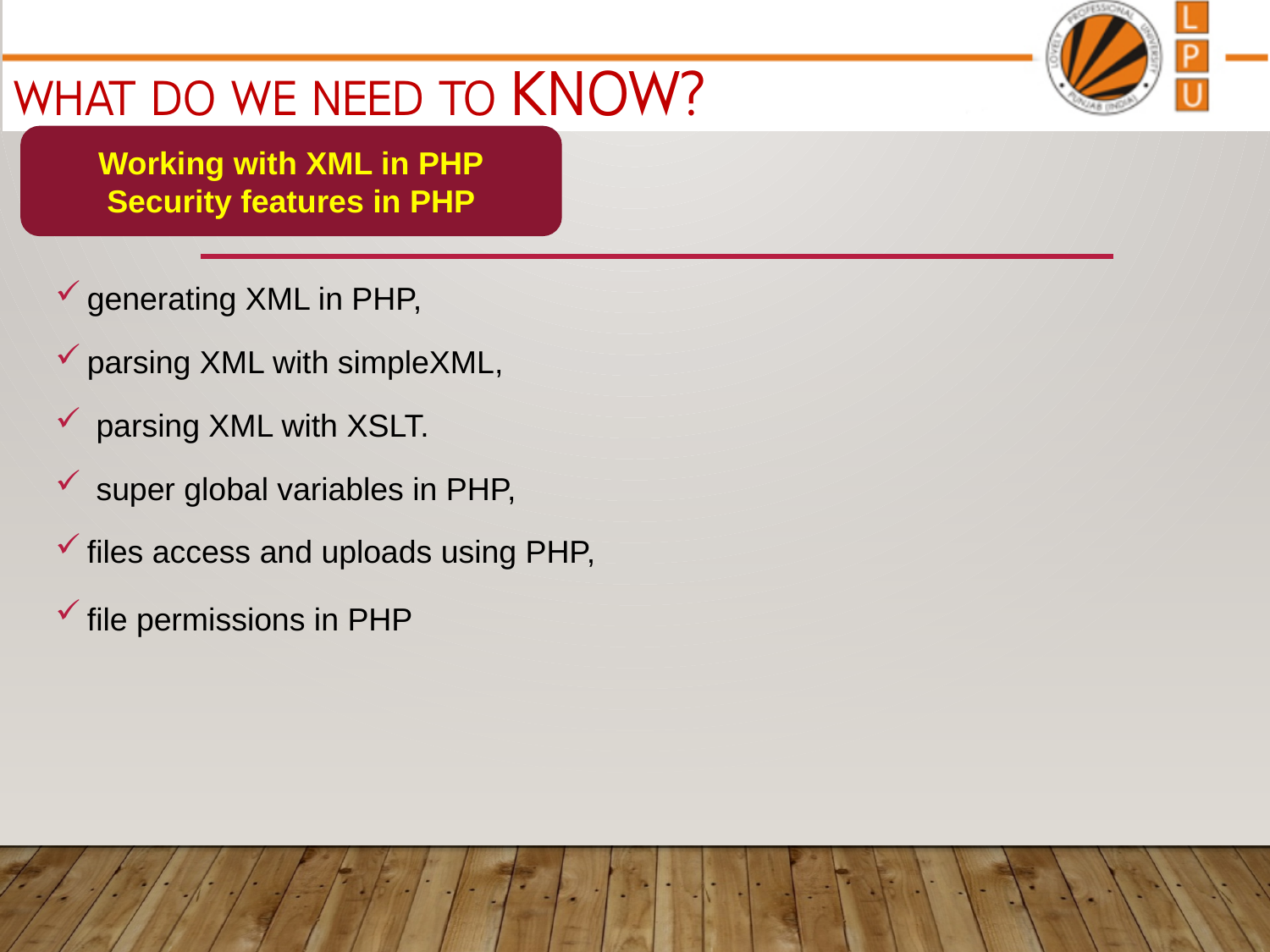

# What do we need to know?

Working with XML in PHP
Security features in PHP
generating XML in PHP,
parsing XML with simpleXML,
 parsing XML with XSLT.
 super global variables in PHP,
files access and uploads using PHP,
file permissions in PHP